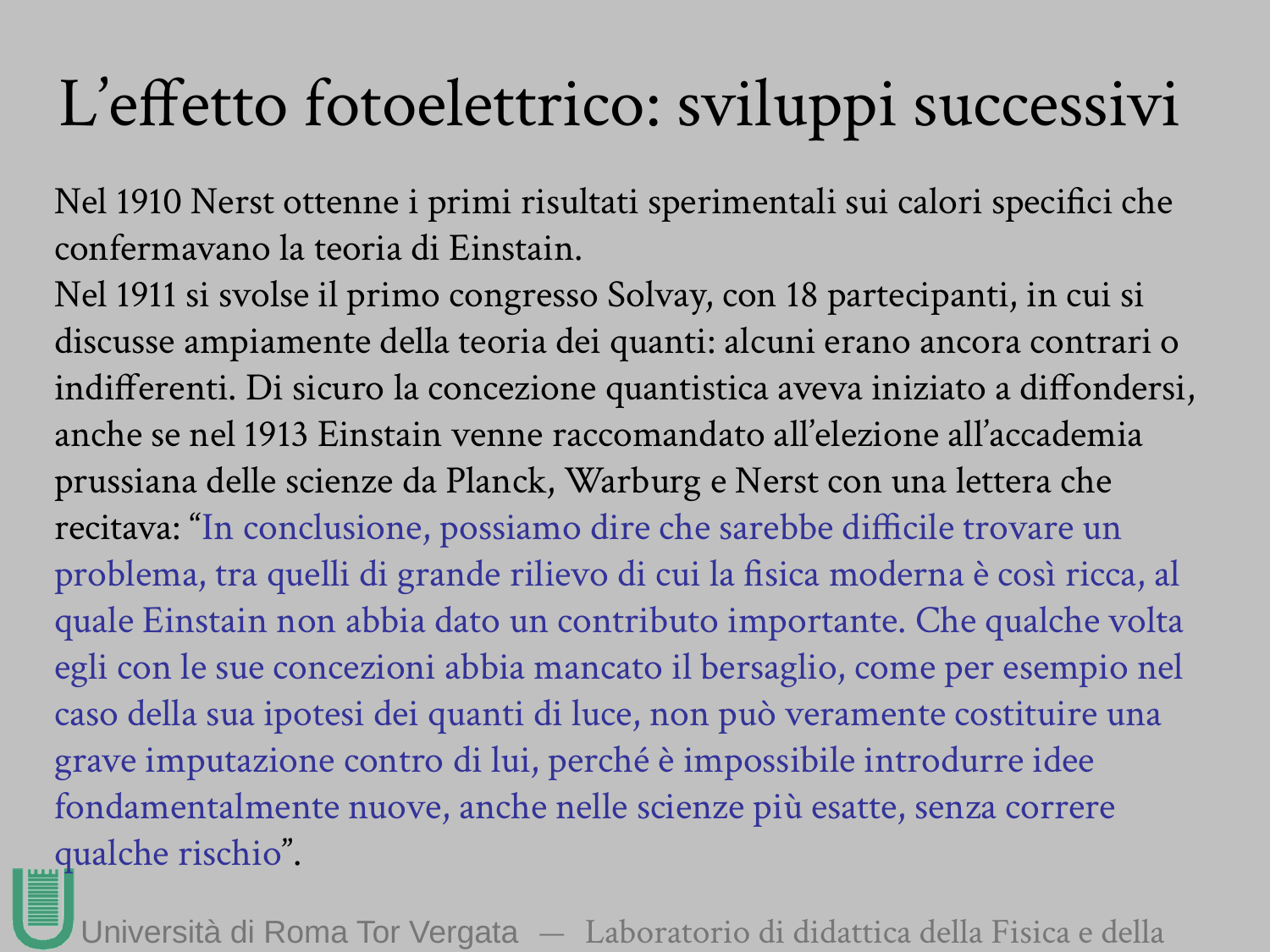

# L’effetto fotoelettrico: sviluppi successivi
Nel 1910 Nerst ottenne i primi risultati sperimentali sui calori specifici che confermavano la teoria di Einstain.
Nel 1911 si svolse il primo congresso Solvay, con 18 partecipanti, in cui si discusse ampiamente della teoria dei quanti: alcuni erano ancora contrari o indifferenti. Di sicuro la concezione quantistica aveva iniziato a diffondersi, anche se nel 1913 Einstain venne raccomandato all’elezione all’accademia prussiana delle scienze da Planck, Warburg e Nerst con una lettera che recitava: “In conclusione, possiamo dire che sarebbe difficile trovare un problema, tra quelli di grande rilievo di cui la fisica moderna è così ricca, al quale Einstain non abbia dato un contributo importante. Che qualche volta egli con le sue concezioni abbia mancato il bersaglio, come per esempio nel caso della sua ipotesi dei quanti di luce, non può veramente costituire una grave imputazione contro di lui, perché è impossibile introdurre idee fondamentalmente nuove, anche nelle scienze più esatte, senza correre qualche rischio”.